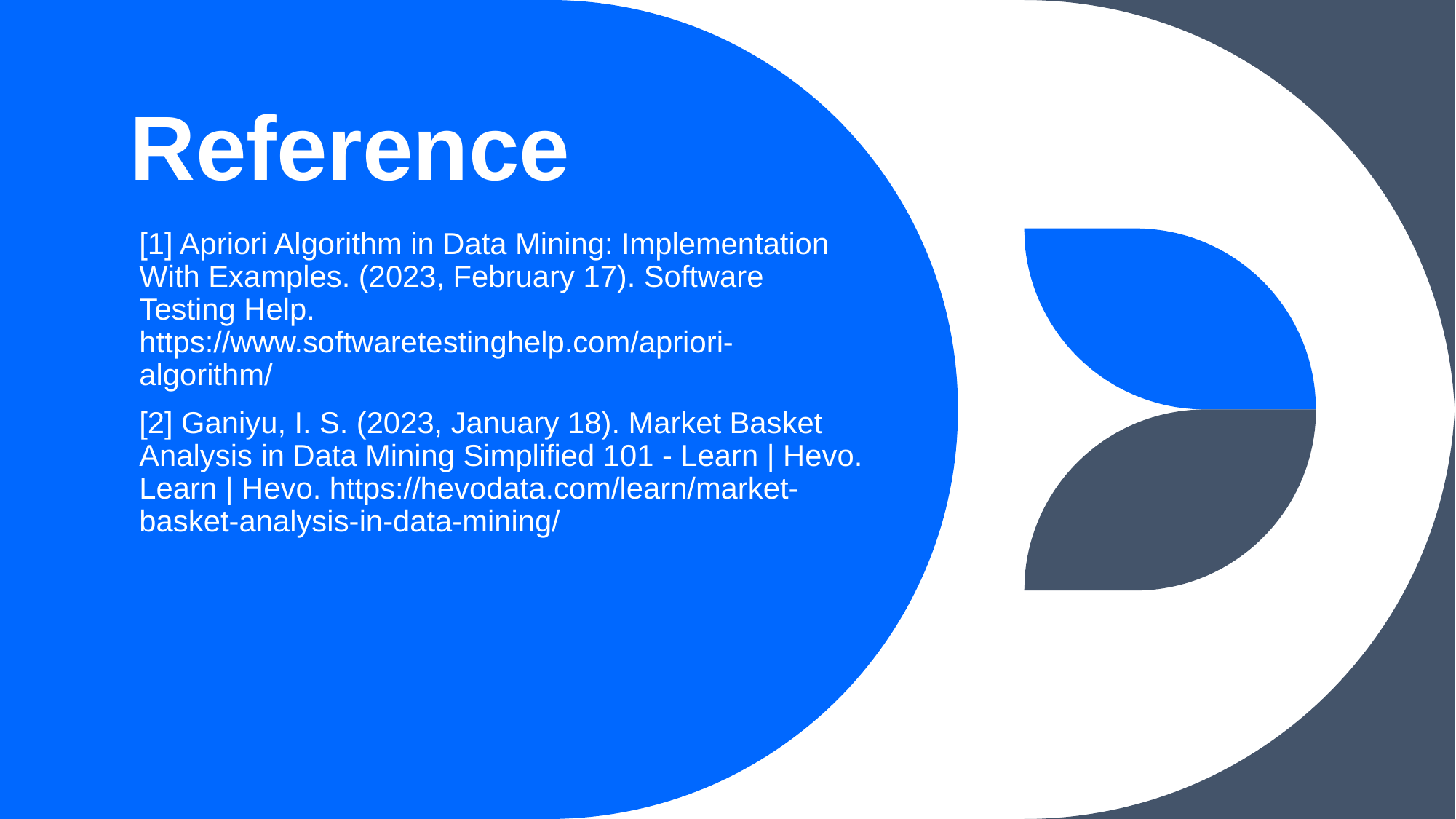

# Reference
[1] Apriori Algorithm in Data Mining: Implementation With Examples. (2023, February 17). Software Testing Help. https://www.softwaretestinghelp.com/apriori-algorithm/
[2] Ganiyu, I. S. (2023, January 18). Market Basket Analysis in Data Mining Simplified 101 - Learn | Hevo. Learn | Hevo. https://hevodata.com/learn/market-basket-analysis-in-data-mining/